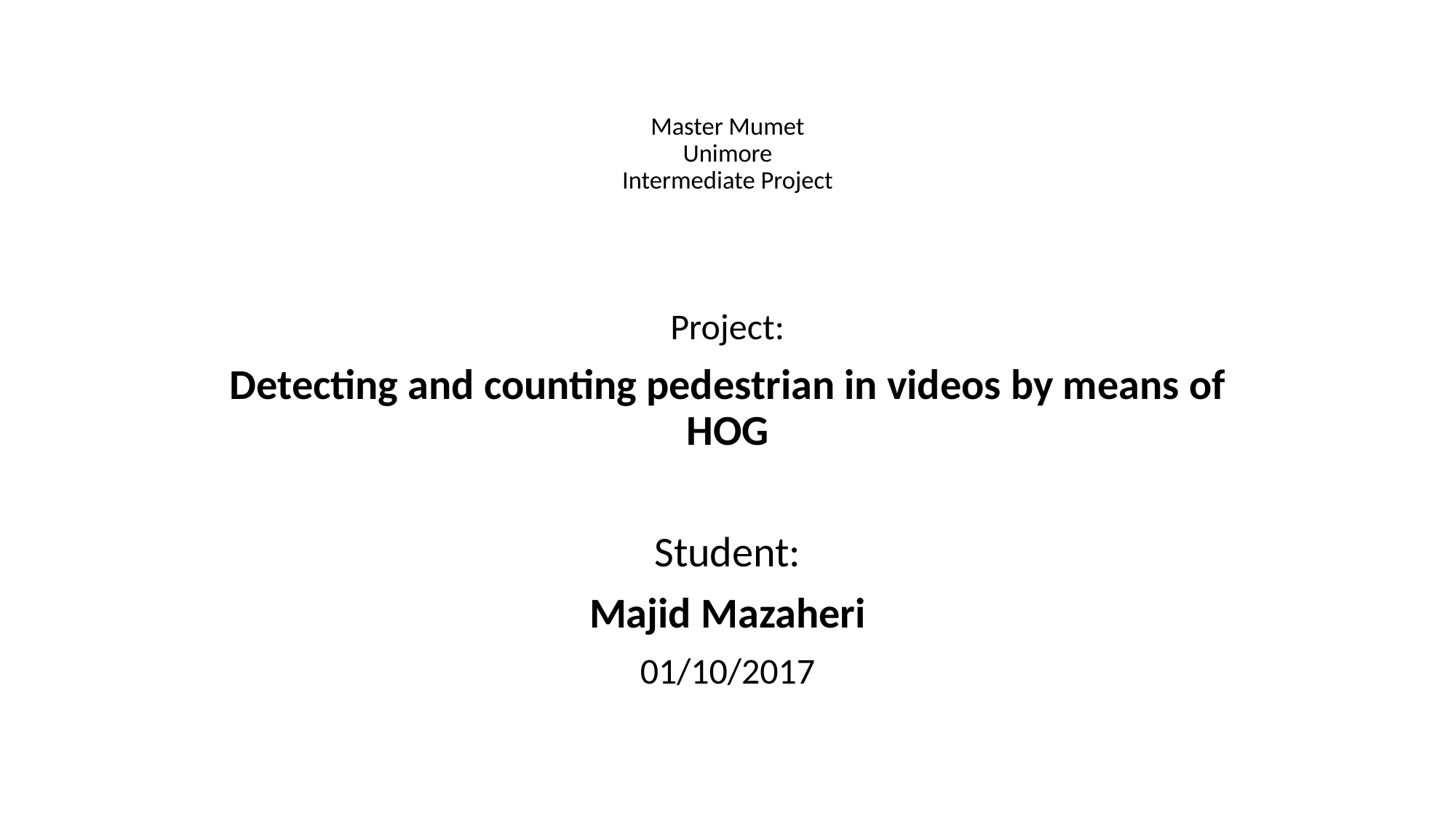

# Master Mumet Unimore Intermediate Project
Project:
Detecting and counting pedestrian in videos by means of HOG

Student:
Majid Mazaheri
01/10/2017